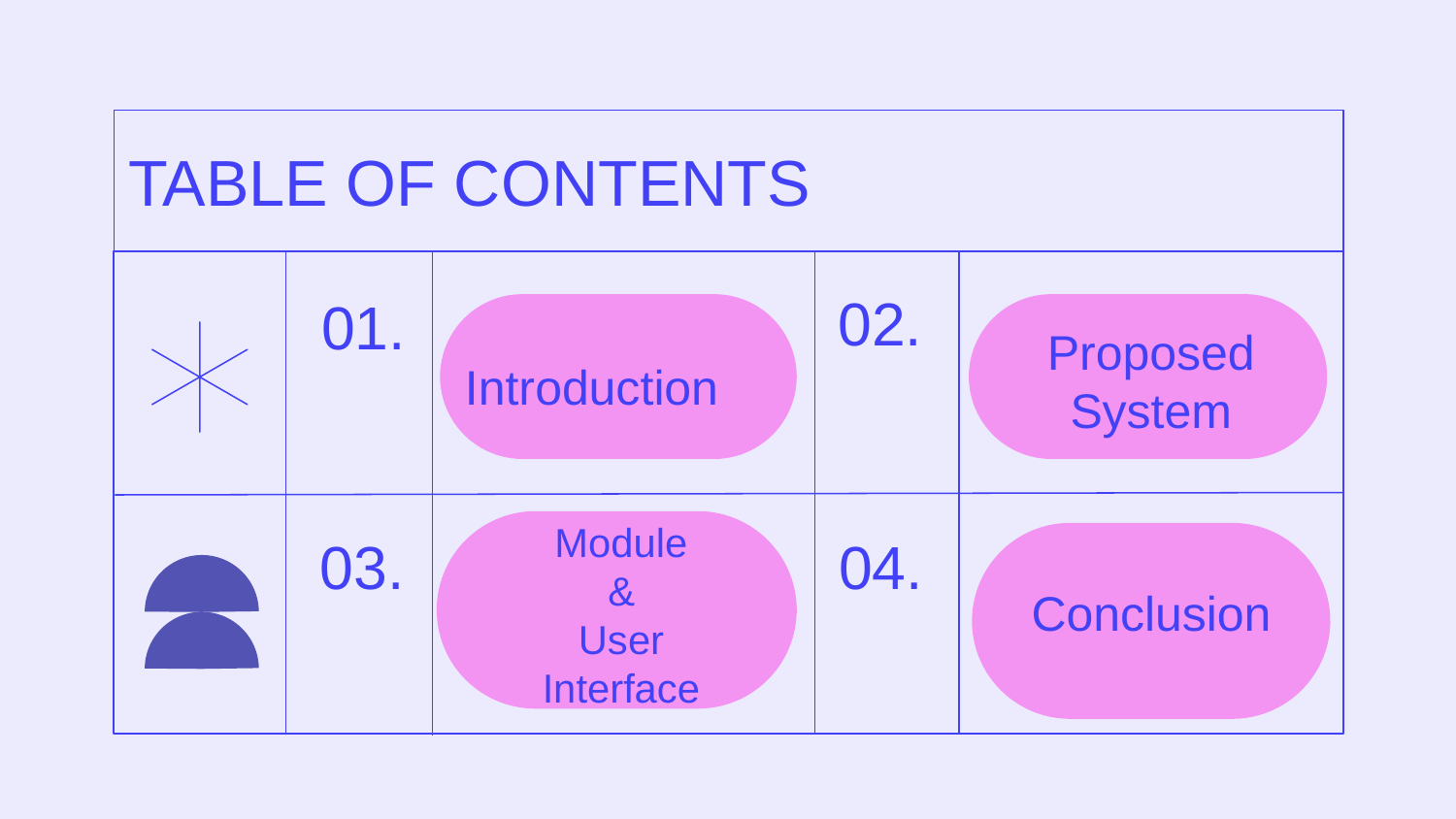

TABLE OF CONTENTS
02.
01.

Proposed
System
# Introduction
03.
04.
Module
&
User
Interface

Conclusion